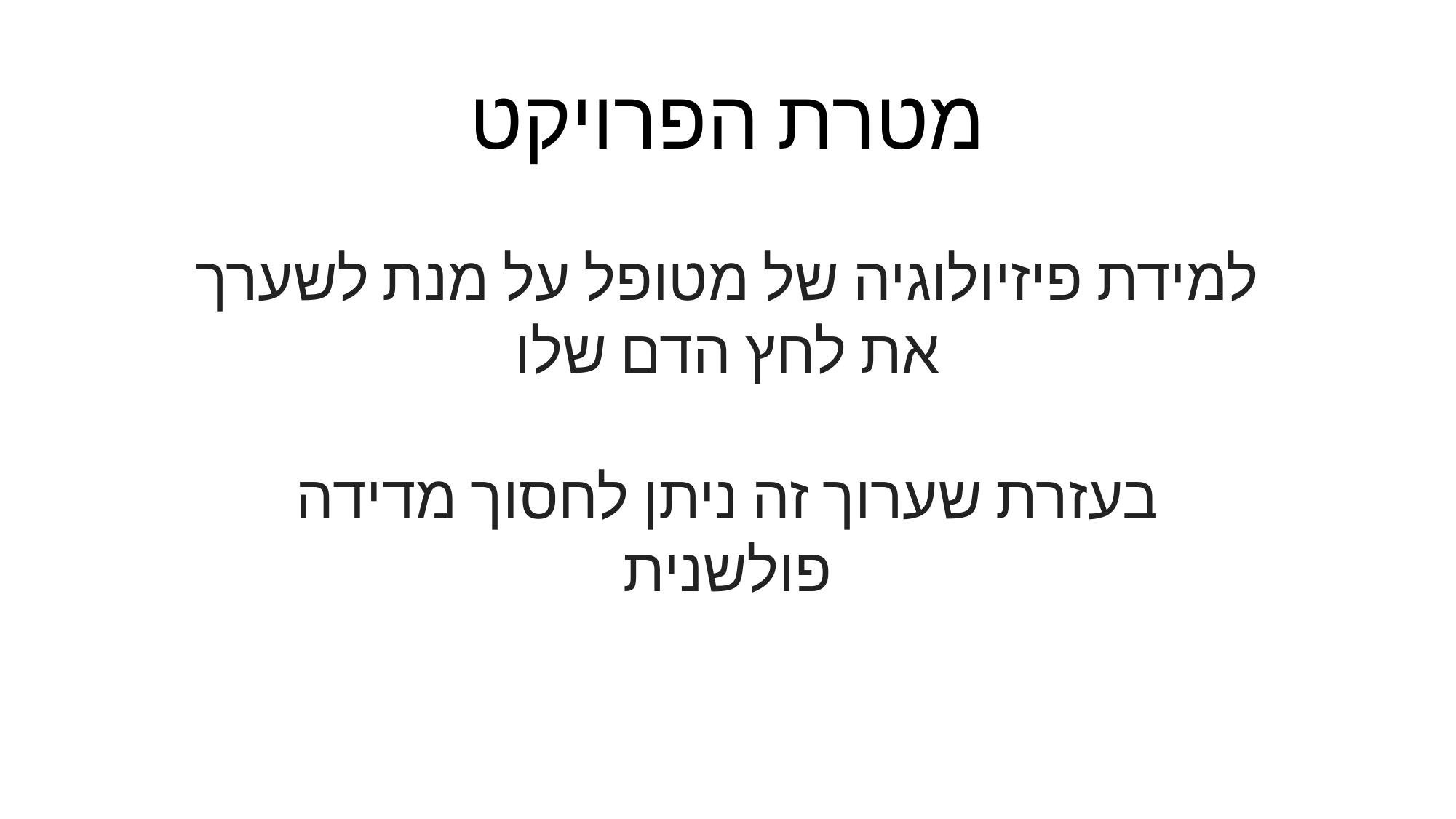

# מטרת הפרויקט
למידת פיזיולוגיה של מטופל על מנת לשערך את לחץ הדם שלו

בעזרת שערוך זה ניתן לחסוך מדידה פולשנית